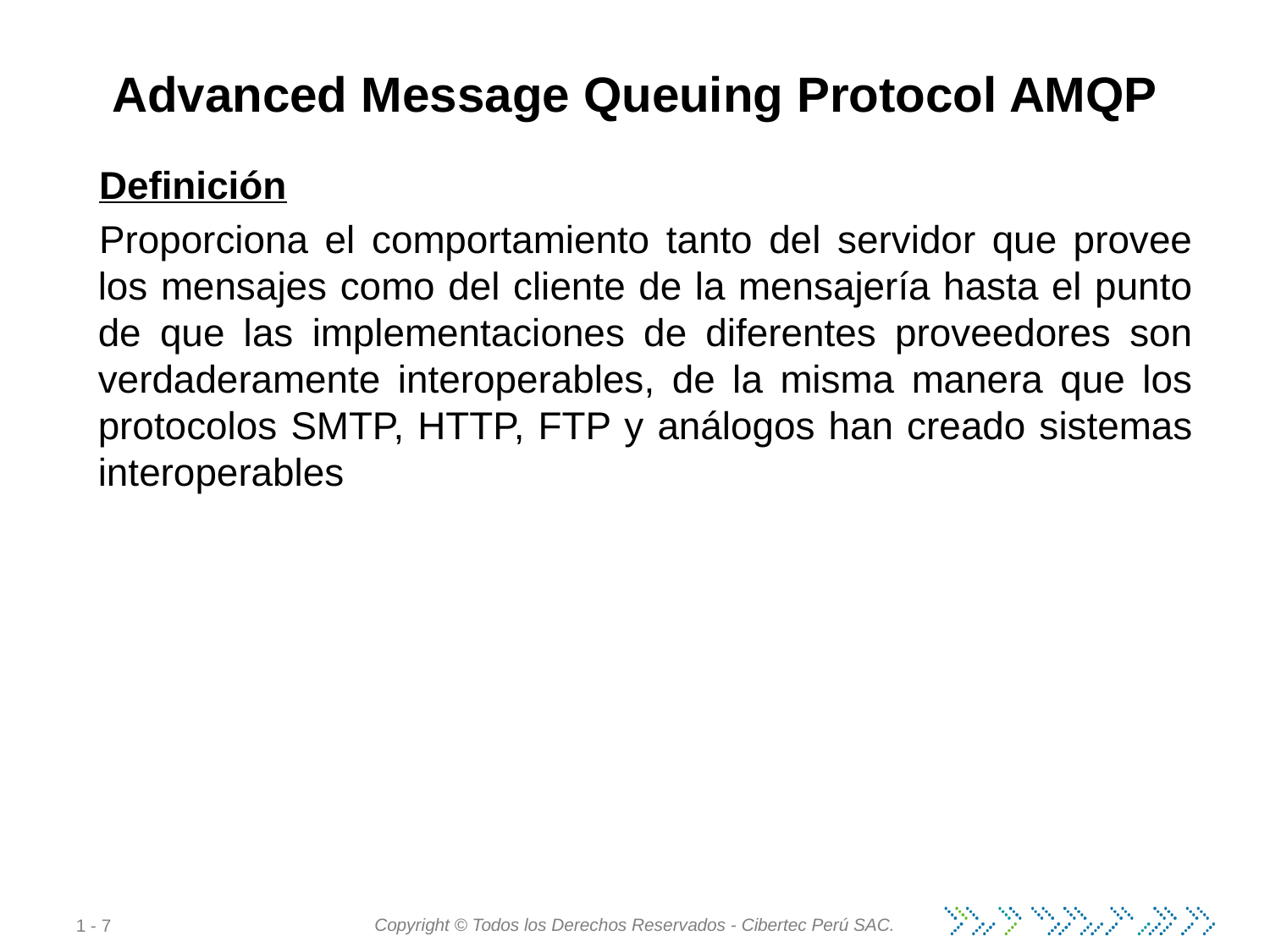

# Advanced Message Queuing Protocol AMQP
Definición
Proporciona el comportamiento tanto del servidor que provee los mensajes como del cliente de la mensajería hasta el punto de que las implementaciones de diferentes proveedores son verdaderamente interoperables, de la misma manera que los protocolos SMTP, HTTP, FTP y análogos han creado sistemas interoperables